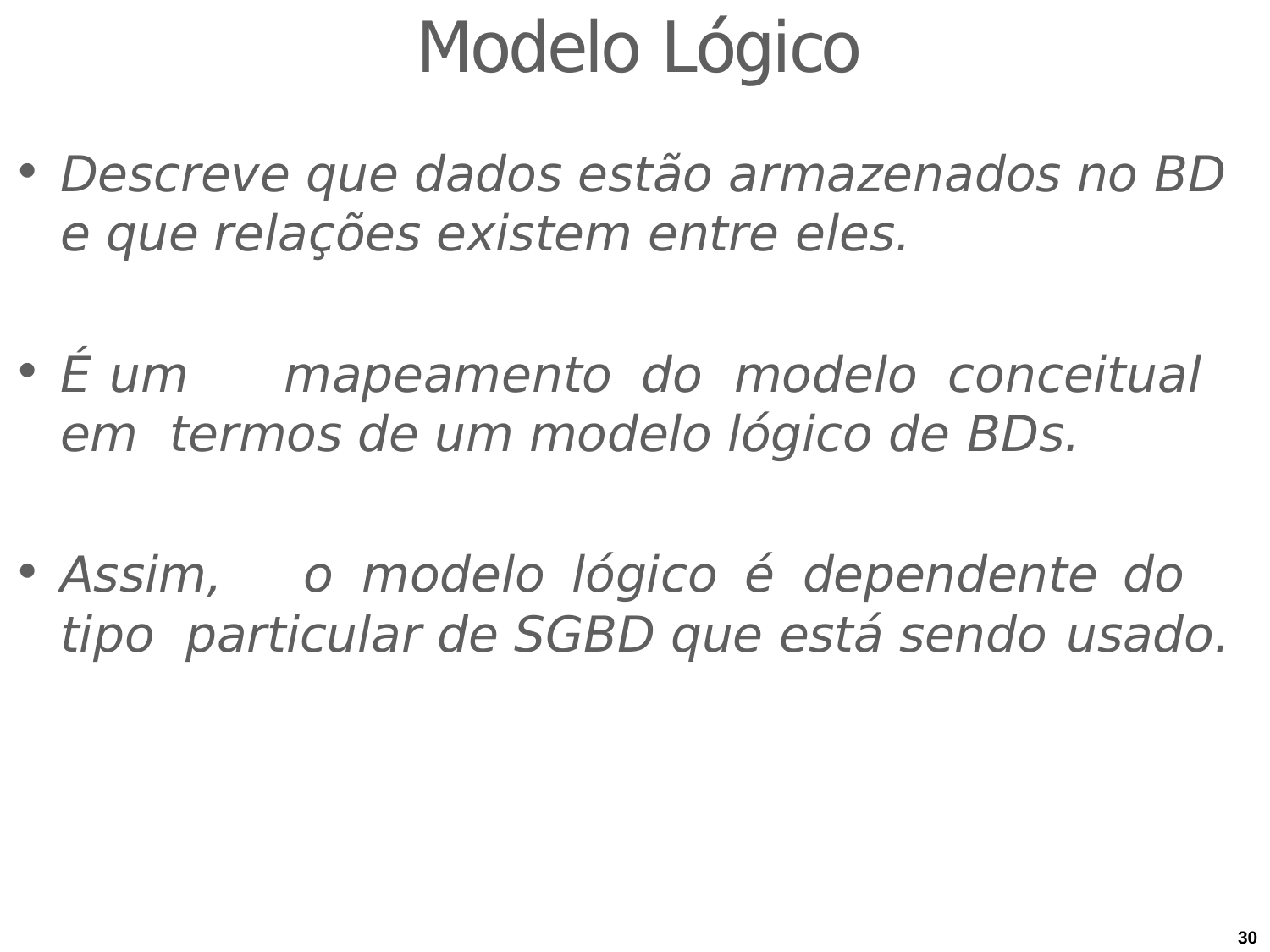

# Modelo Lógico
Descreve que dados estão armazenados no BD  e que relações existem entre eles.

É	um	mapeamento	do	modelo	conceitual	em  termos de um modelo lógico de BDs.

Assim,	o	modelo	lógico	é	dependente	do	tipo  particular de SGBD que está sendo usado.
30